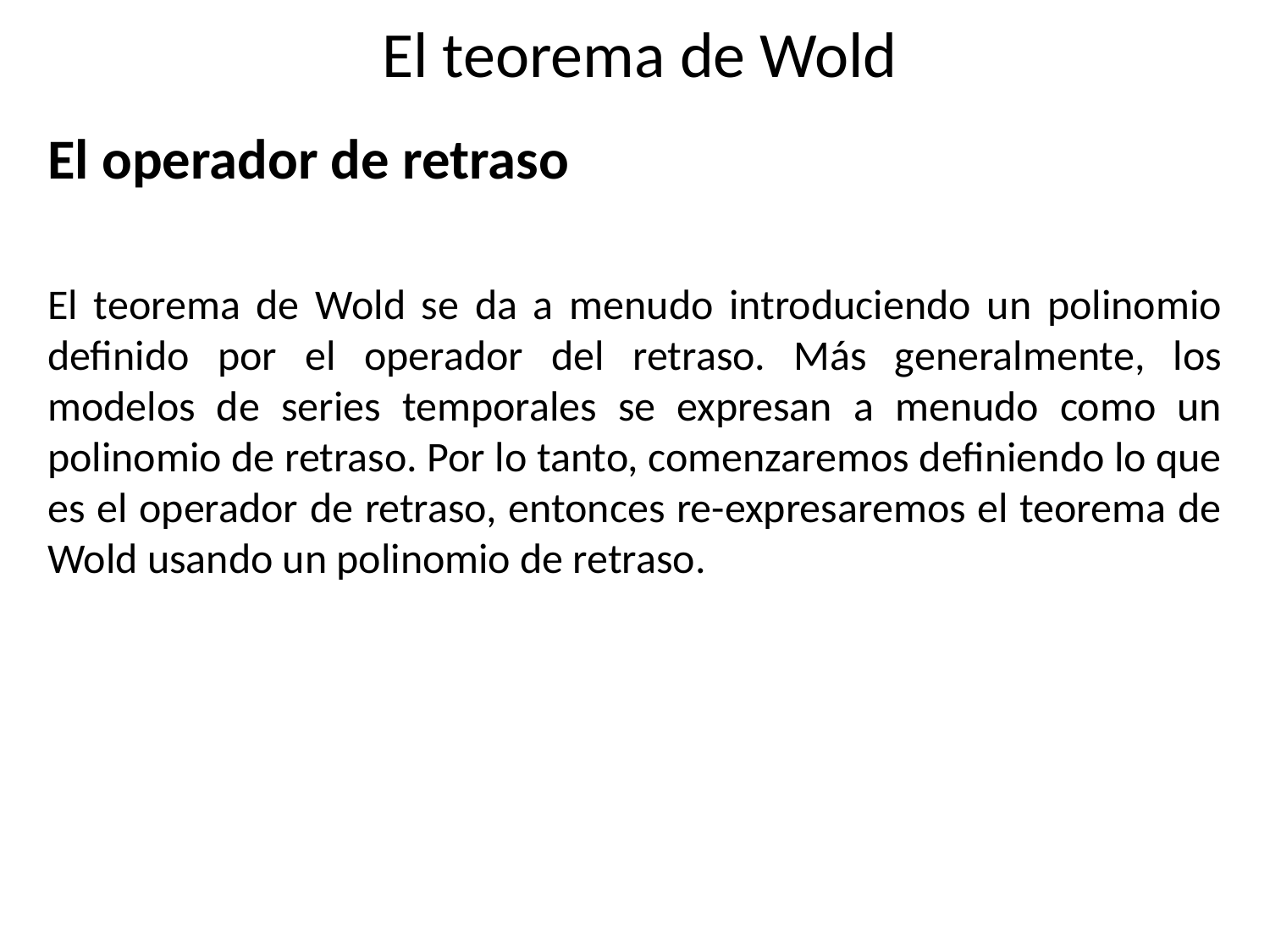

# El teorema de Wold
El operador de retraso

El teorema de Wold se da a menudo introduciendo un polinomio definido por el operador del retraso. Más generalmente, los modelos de series temporales se expresan a menudo como un polinomio de retraso. Por lo tanto, comenzaremos definiendo lo que es el operador de retraso, entonces re-expresaremos el teorema de Wold usando un polinomio de retraso.